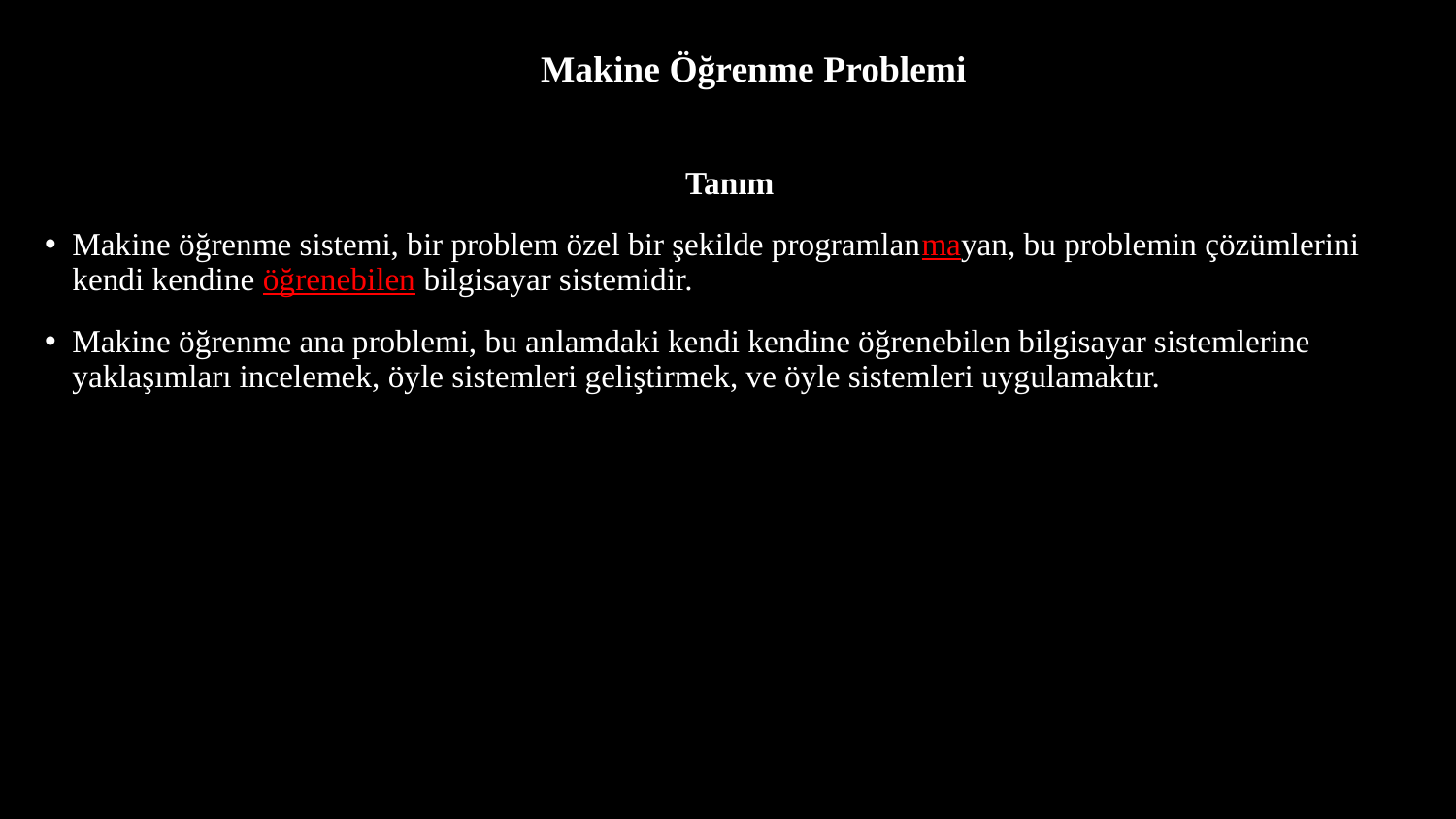

# Makine Öğrenme Problemi
Tanım
Makine öğrenme sistemi, bir problem özel bir şekilde programlanmayan, bu problemin çözümlerini kendi kendine öğrenebilen bilgisayar sistemidir.
Makine öğrenme ana problemi, bu anlamdaki kendi kendine öğrenebilen bilgisayar sistemlerine yaklaşımları incelemek, öyle sistemleri geliştirmek, ve öyle sistemleri uygulamaktır.